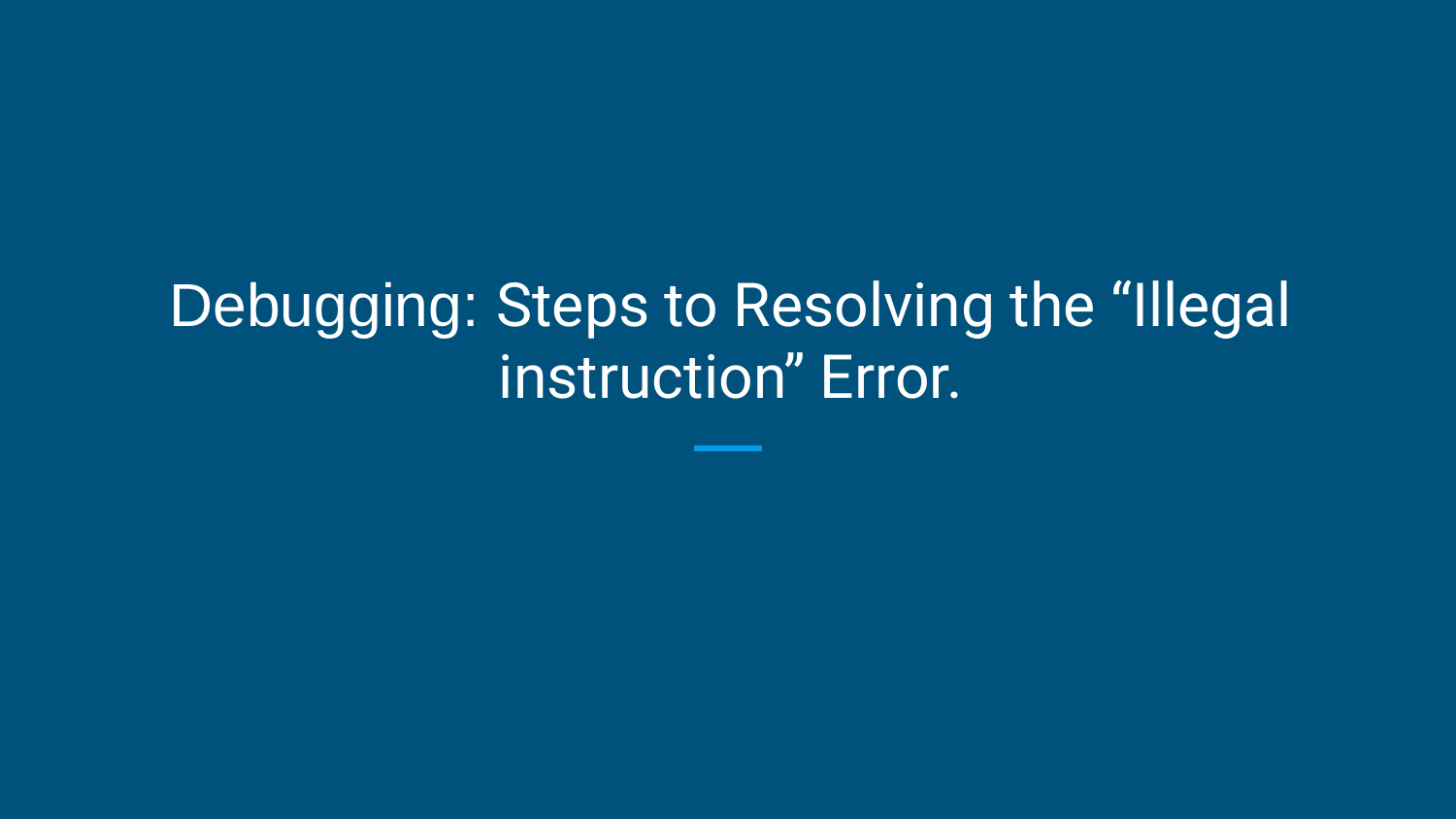

# Debugging: Steps to Resolving the “Illegal instruction” Error.